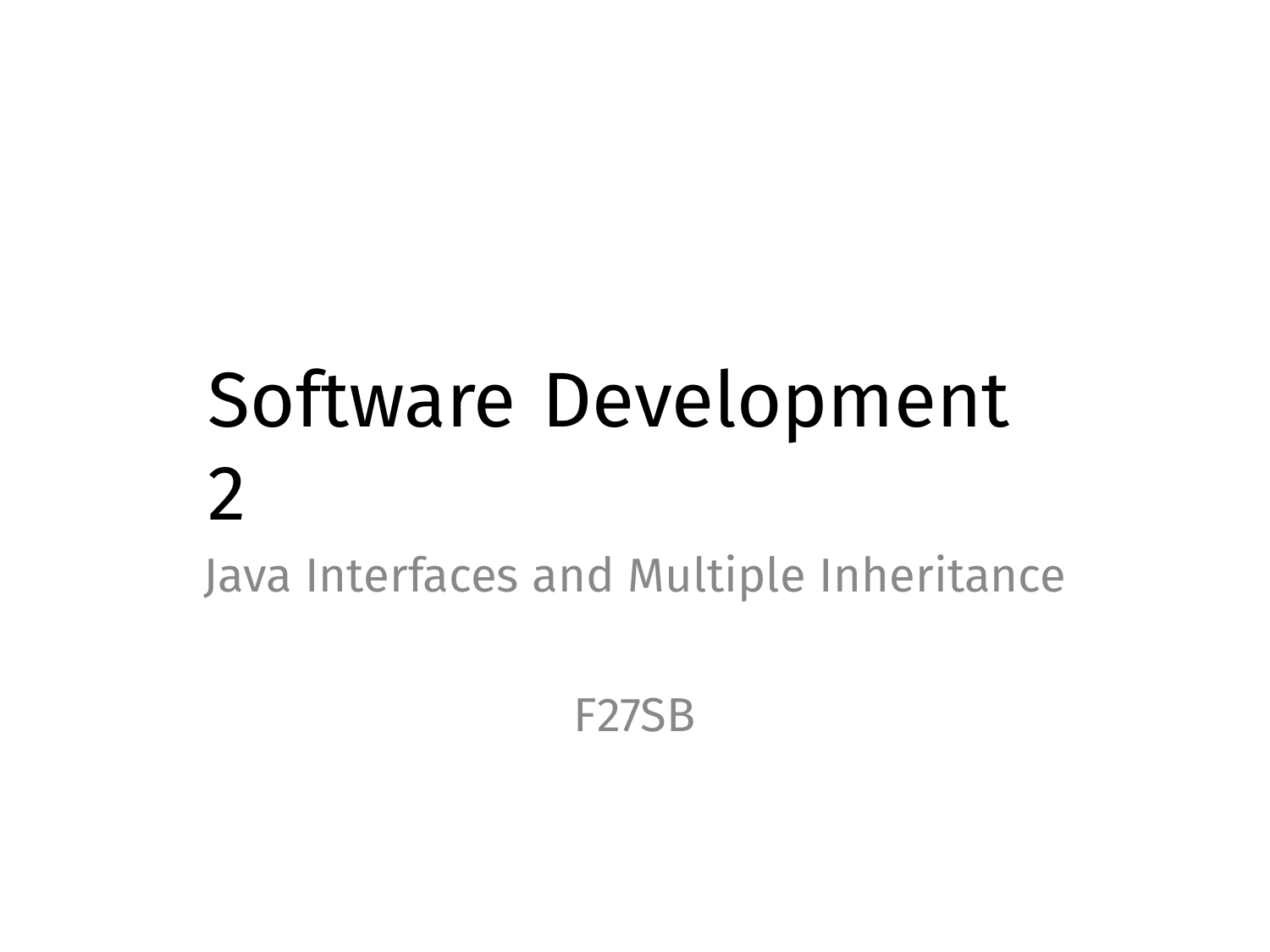

# Software	Development 2
Java Interfaces and Multiple Inheritance

F27SB